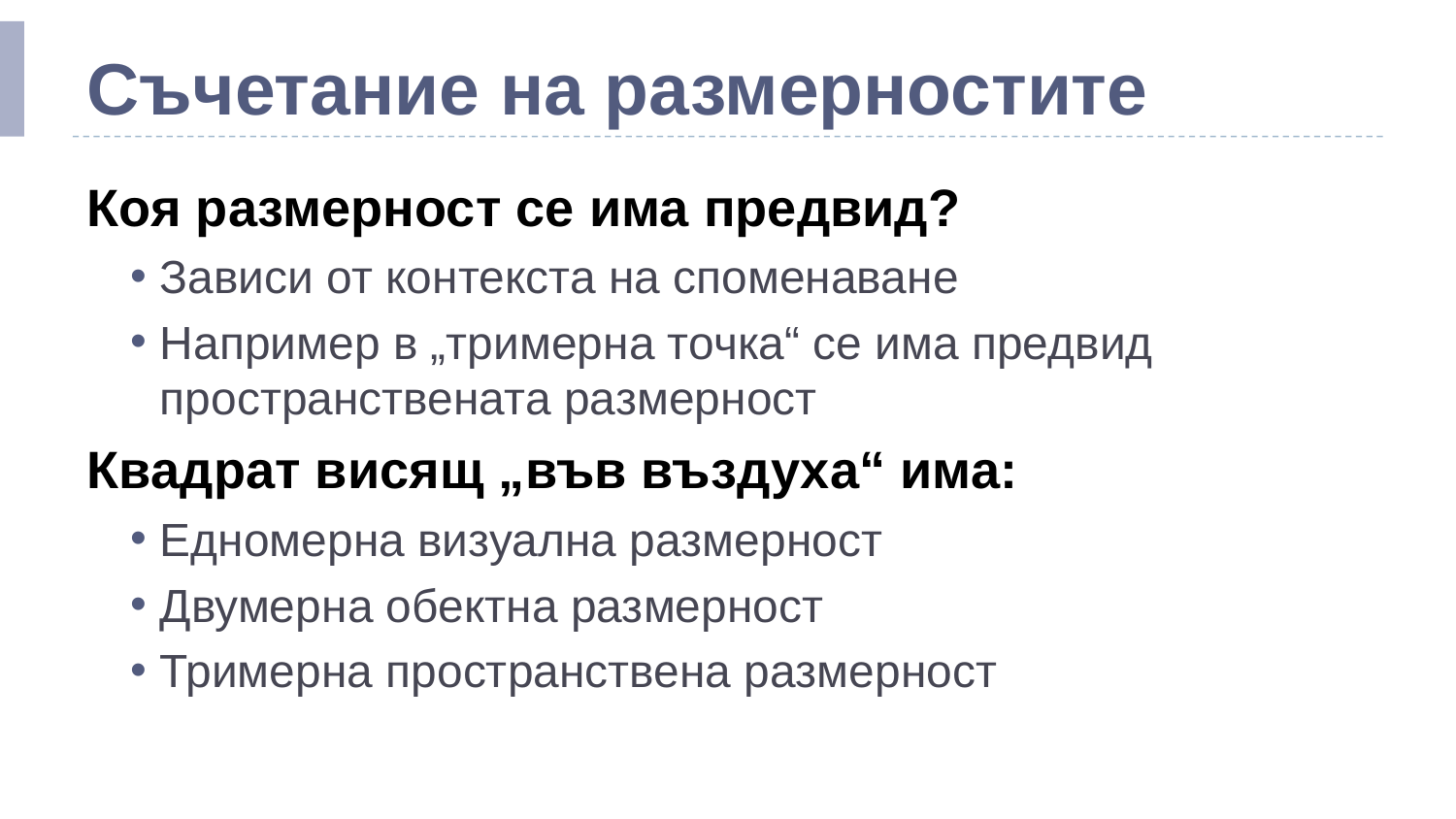

# Съчетание на размерностите
Коя размерност се има предвид?
Зависи от контекста на споменаване
Например в „тримерна точка“ се има предвид пространствената размерност
Квадрат висящ „във въздуха“ има:
Едномерна визуална размерност
Двумерна обектна размерност
Тримерна пространствена размерност